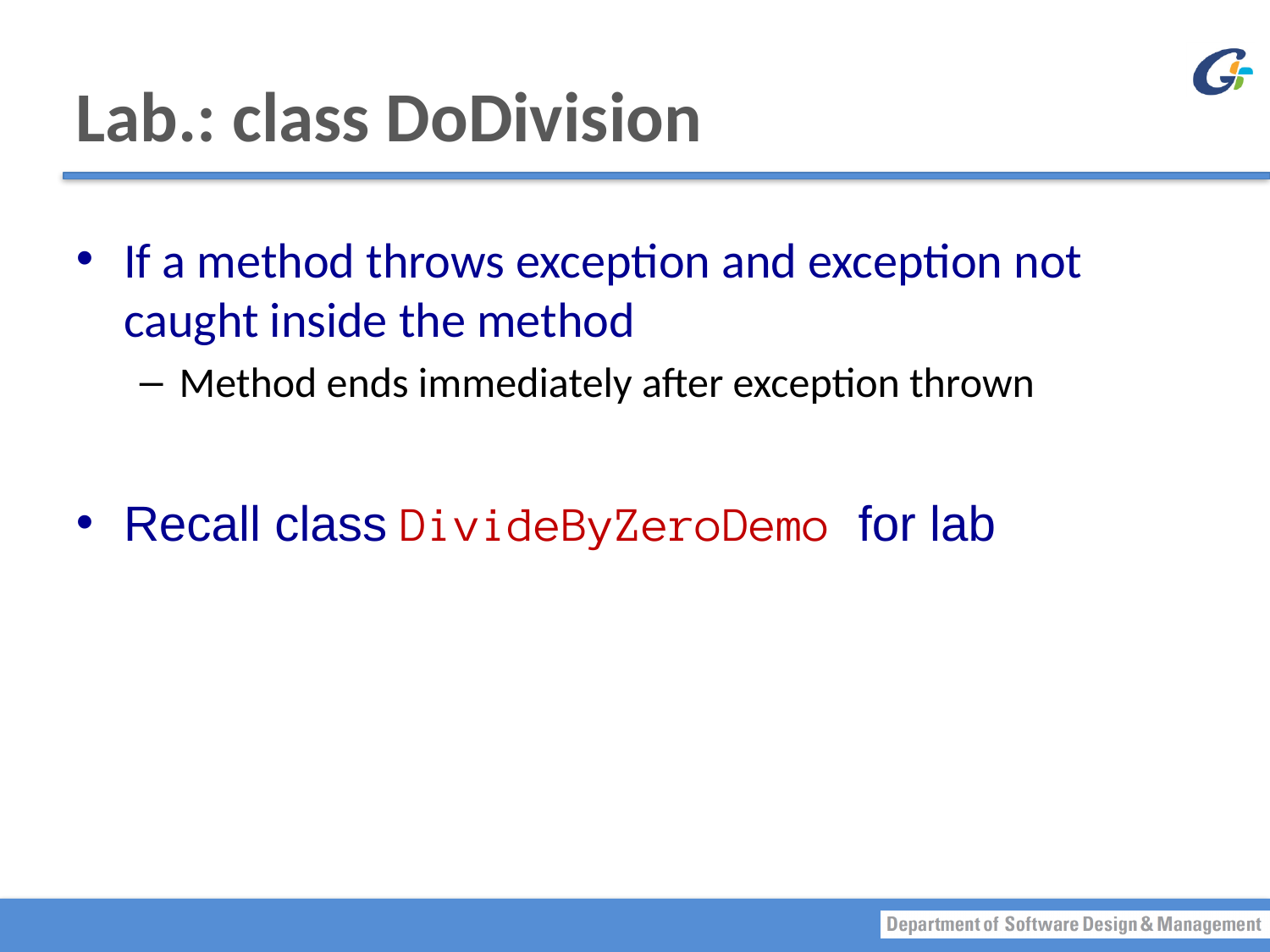

# Lab.: class DoDivision
If a method throws exception and exception not caught inside the method
Method ends immediately after exception thrown

Recall class DivideByZeroDemo for lab